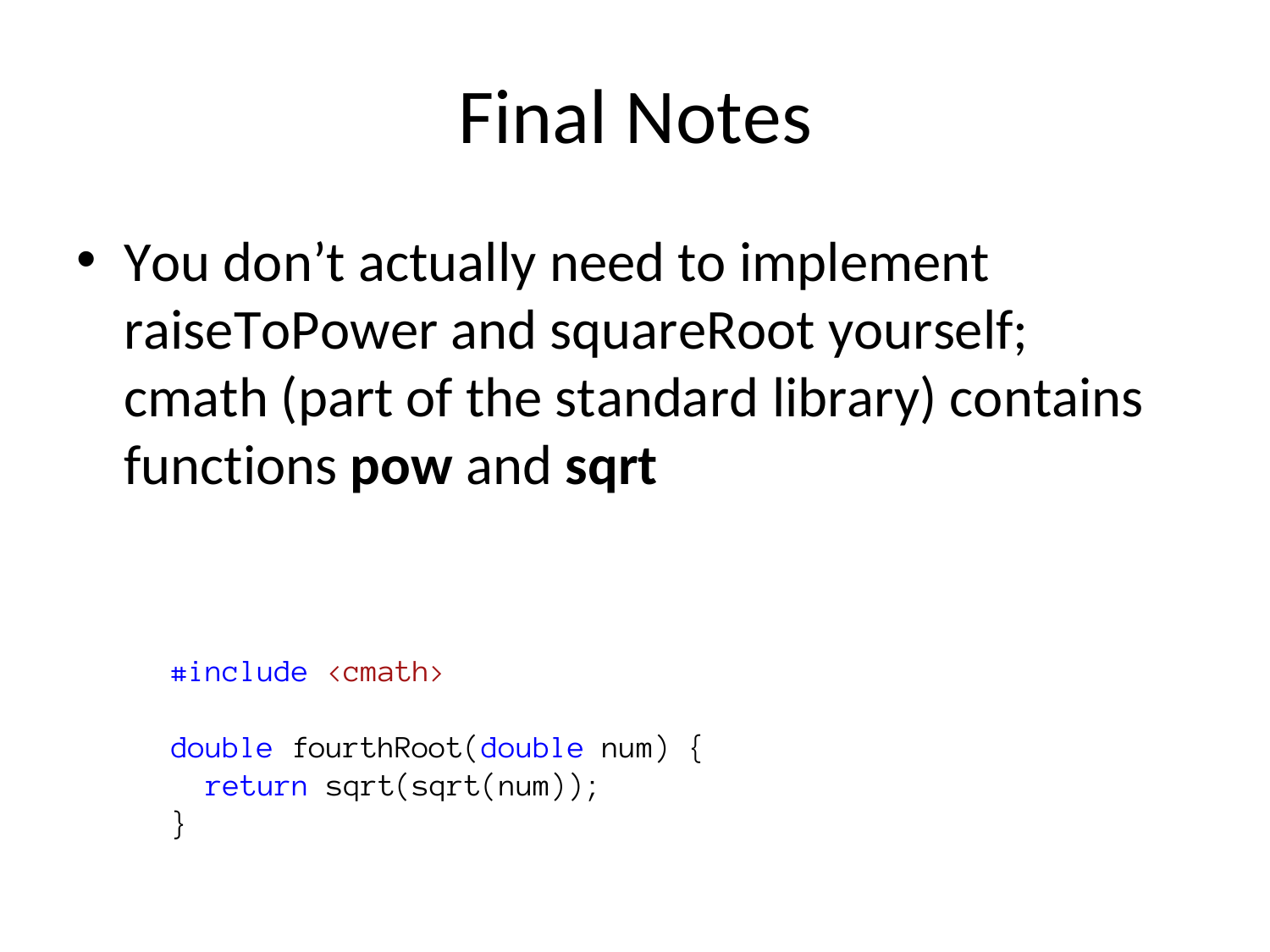

# Final Notes
You don’t actually need to implement raiseToPower and squareRoot yourself; cmath (part of the standard library) contains functions pow and sqrt
#include <cmath>

double fourthRoot(double num) {
return sqrt(sqrt(num));
}